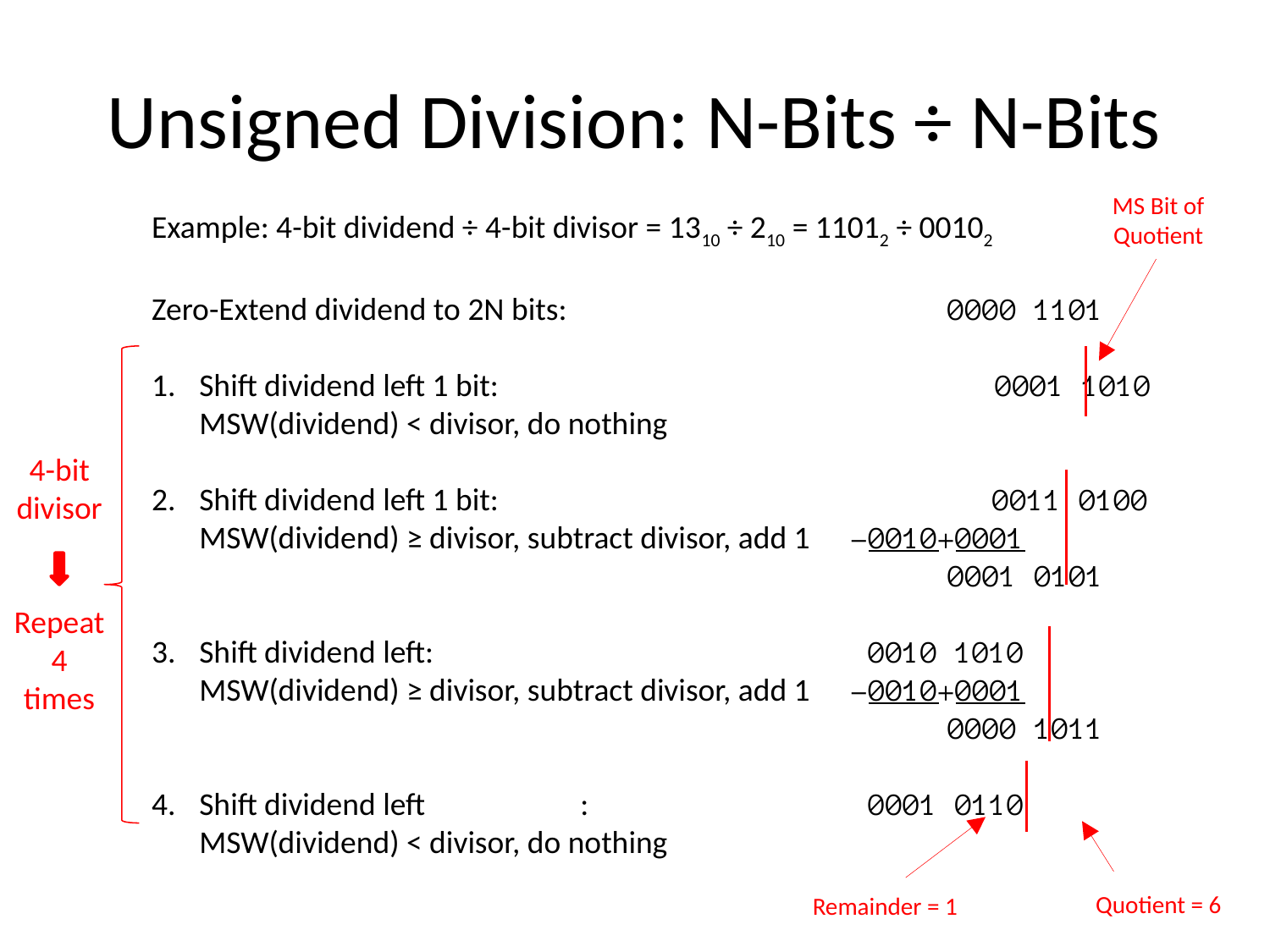

# Unsigned Division: N-Bits ÷ N-Bits
MS Bit of Quotient
Example: 4-bit dividend ÷ 4-bit divisor = 1310 ÷ 210 = 11012 ÷ 00102

Zero-Extend dividend to 2N bits:			  0000 1101

Shift dividend left 1 bit:		  		  0001 1010
MSW(dividend) < divisor, do nothing

Shift dividend left 1 bit:		 		   0011 0100
MSW(dividend) ≥ divisor, subtract divisor, add 1	 -0010+0001
						  0001 0101

Shift dividend left:		 		  0010 1010
MSW(dividend) ≥ divisor, subtract divisor, add 1	 -0010+0001
						  0000 1011

Shift dividend left		: 		  0001 0110
MSW(dividend) < divisor, do nothing

4-bit divisor

Repeat 4 times

Quotient = 6
Remainder = 1